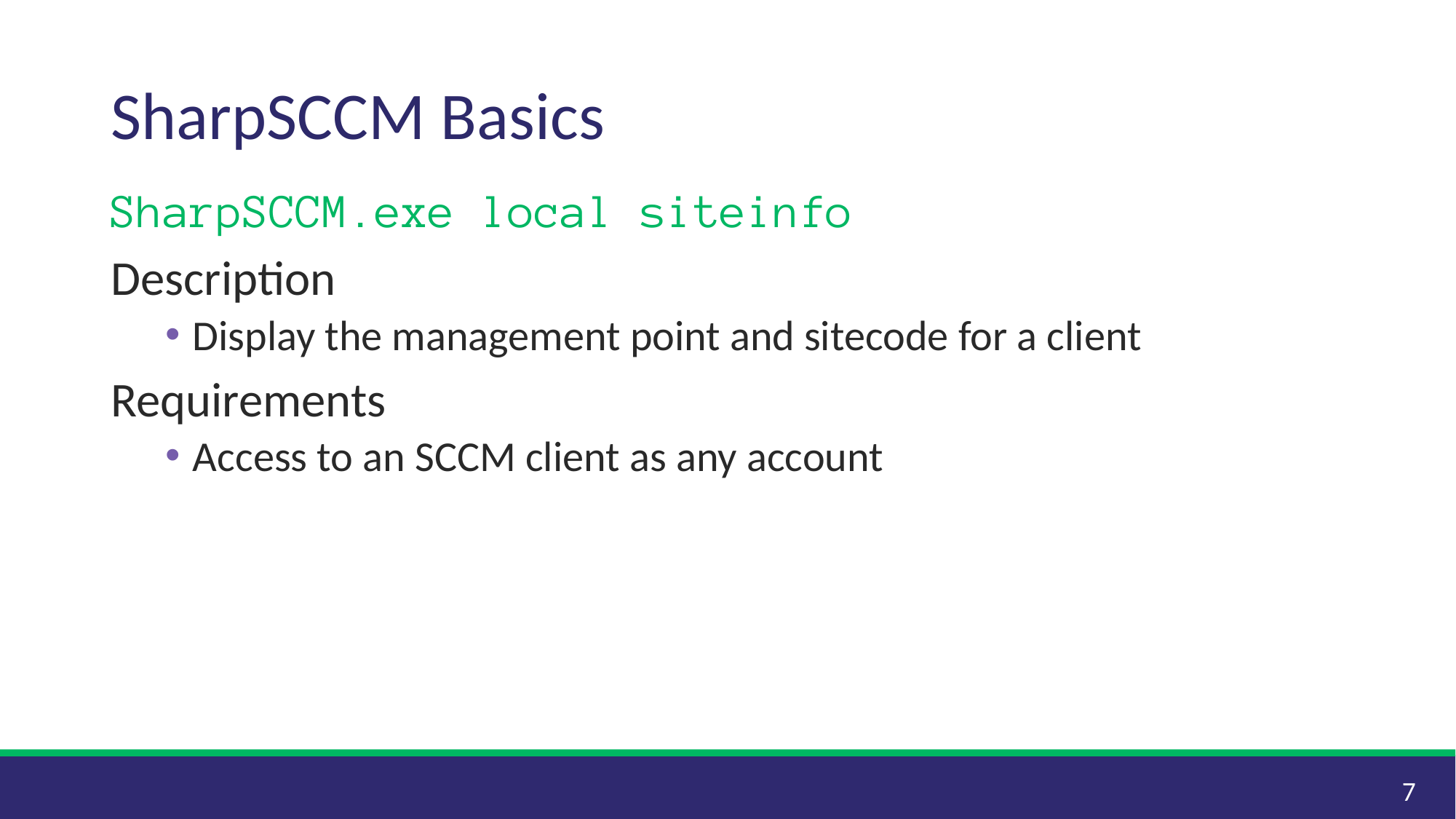

# SharpSCCM Basics
SharpSCCM.exe local siteinfo
Description
Display the management point and sitecode for a client
Requirements
Access to an SCCM client as any account
7